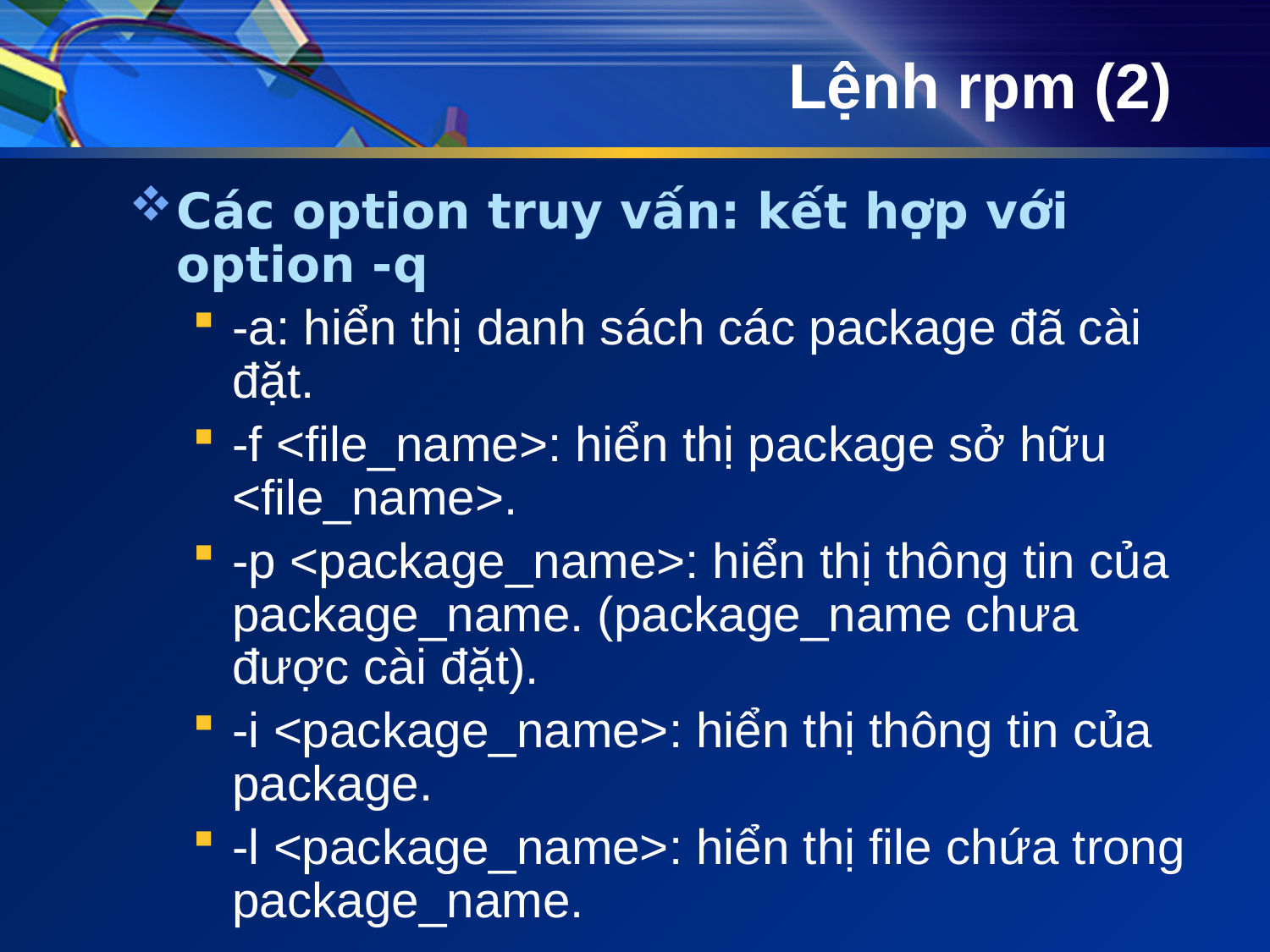

# Lệnh rpm (2)
Các option truy vấn: kết hợp với option -q
-a: hiển thị danh sách các package đã cài đặt.
-f <file_name>: hiển thị package sở hữu <file_name>.
-p <package_name>: hiển thị thông tin của package_name. (package_name chưa được cài đặt).
-i <package_name>: hiển thị thông tin của package.
-l <package_name>: hiển thị file chứa trong package_name.